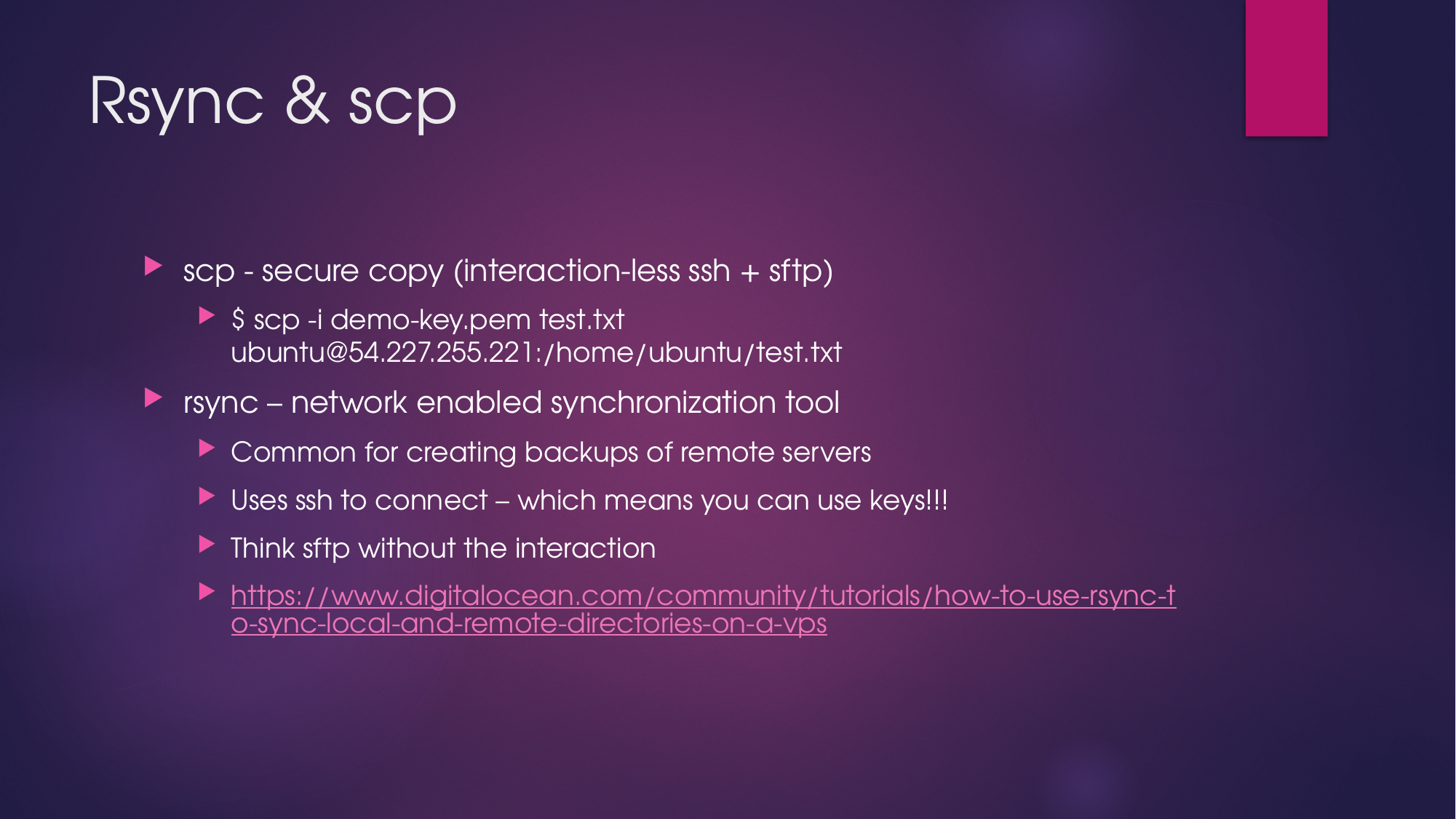

# Rsync & scp
scp - secure copy (interaction-less ssh + sftp)
$ scp -i demo-key.pem test.txt ubuntu@54.227.255.221:/home/ubuntu/test.txt
rsync – network enabled synchronization tool
Common for creating backups of remote servers
Uses ssh to connect – which means you can use keys!!!
Think sftp without the interaction
https://www.digitalocean.com/community/tutorials/how-to-use-rsync-to-sync-local-and-remote-directories-on-a-vps